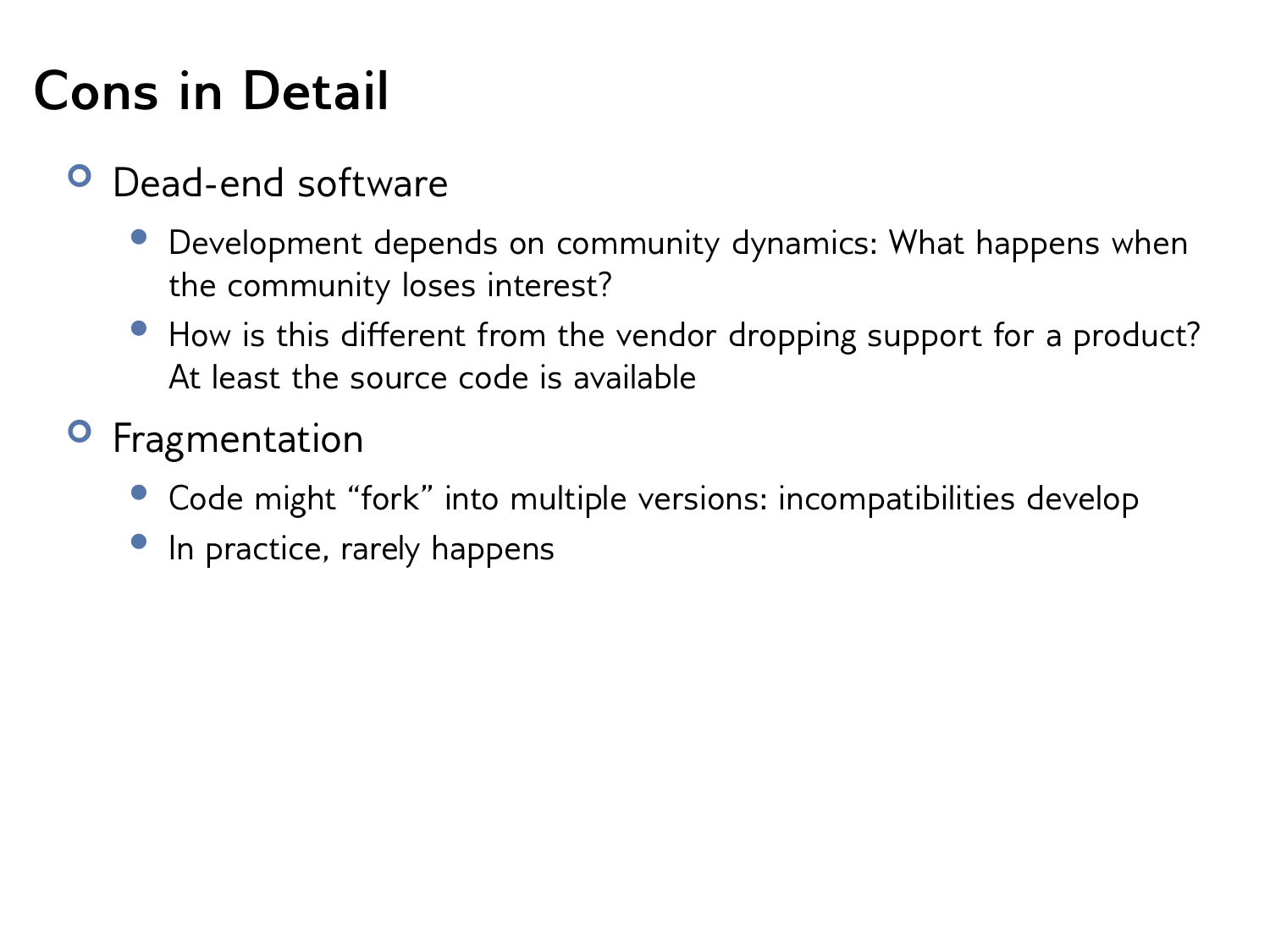

# Cons in Detail
Dead-end software
Development depends on community dynamics: What happens when the community loses interest?
How is this different from the vendor dropping support for a product?  At least the source code is available
Fragmentation
Code might “fork” into multiple versions: incompatibilities develop
In practice, rarely happens